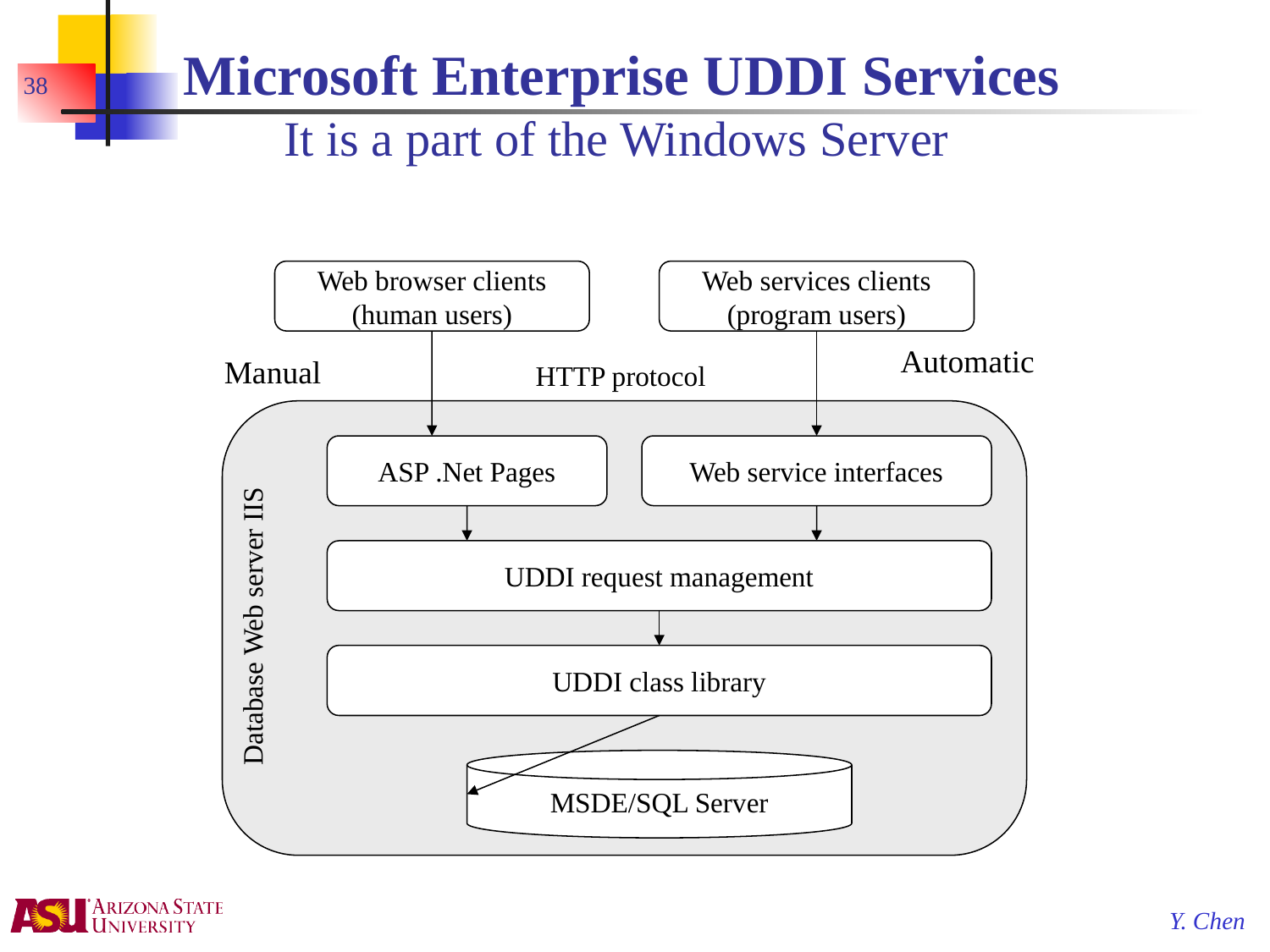

# Microsoft Enterprise UDDI Services It is a part of the Windows Server
38
Web browser clients
(human users)
Web services clients
(program users)

Automatic
Manual
HTTP protocol

ASP .Net Pages
Web service interfaces

UDDI request management
Database Web server IIS
UDDI class library
MSDE/SQL Server